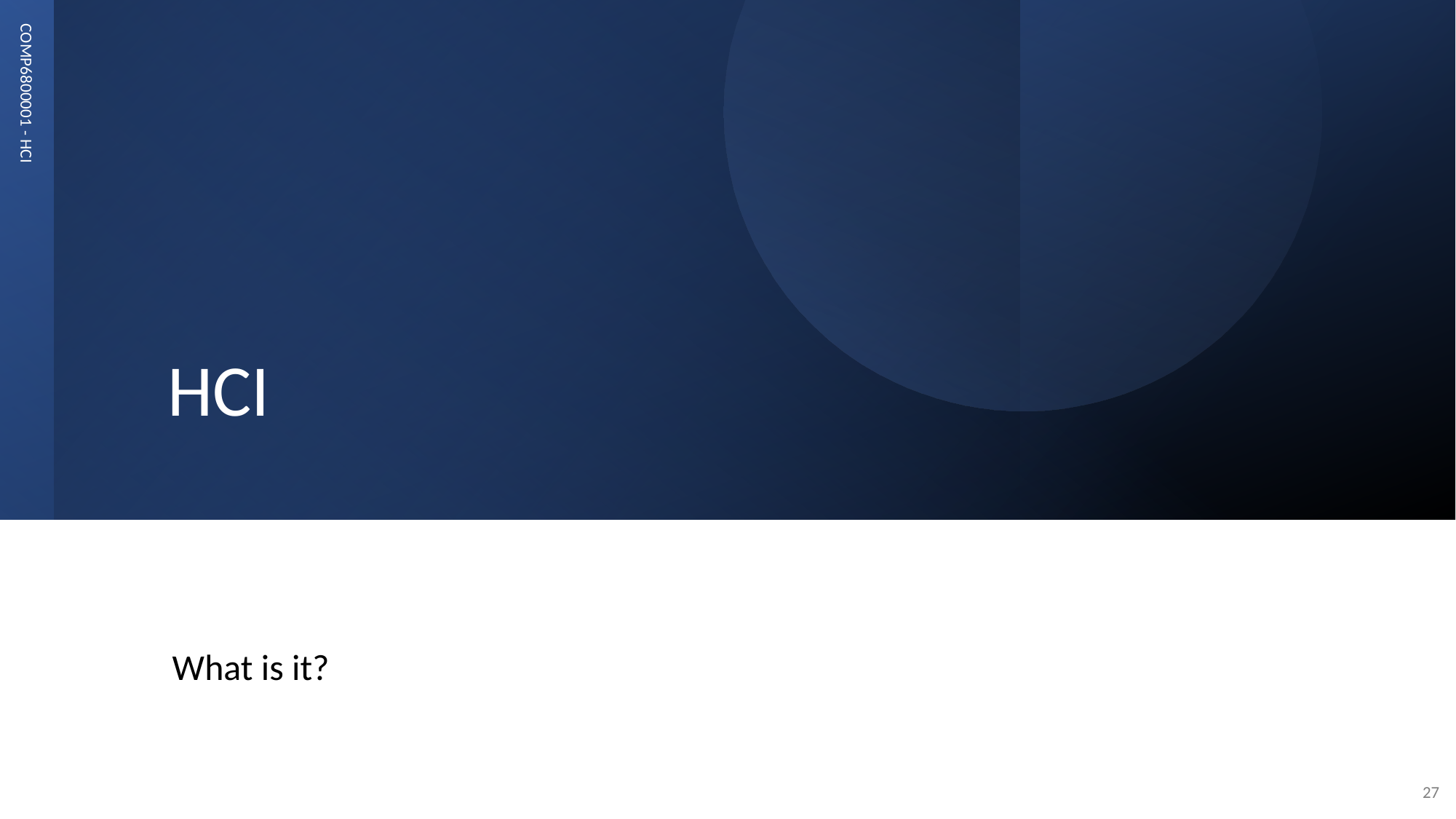

# HCI
COMP6800001 - HCI
What is it?
27